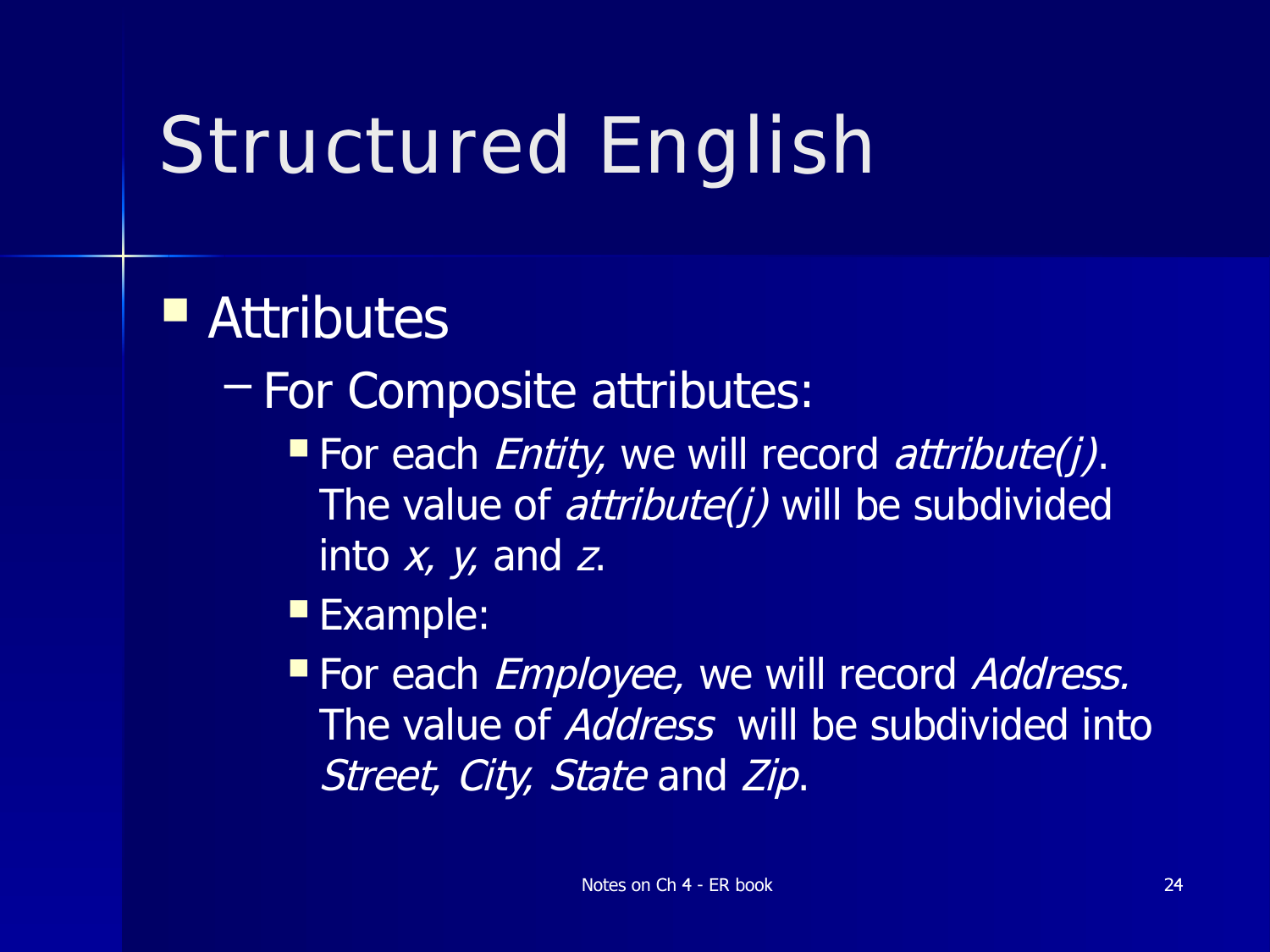

# Structured English
Attributes
For Composite attributes:
For each Entity, we will record attribute(j). The value of attribute(j) will be subdivided into x, y, and z.
Example:
For each Employee, we will record Address.  The value of Address  will be subdivided into Street, City, State and Zip.
Notes on Ch 4 - ER book
24